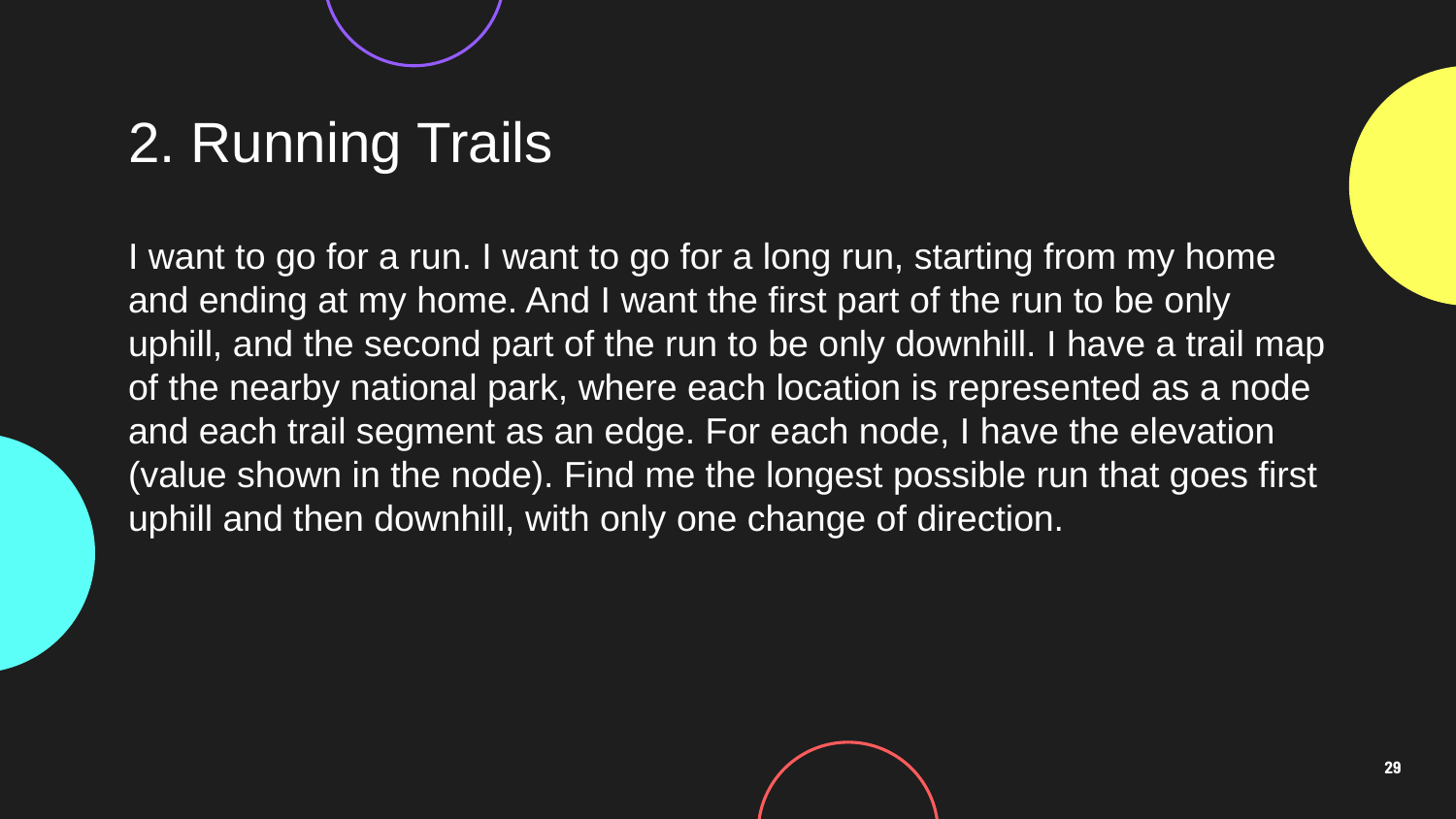

# 2. Running Trails
I want to go for a run. I want to go for a long run, starting from my home and ending at my home. And I want the first part of the run to be only uphill, and the second part of the run to be only downhill. I have a trail map of the nearby national park, where each location is represented as a node and each trail segment as an edge. For each node, I have the elevation (value shown in the node). Find me the longest possible run that goes first uphill and then downhill, with only one change of direction.
29